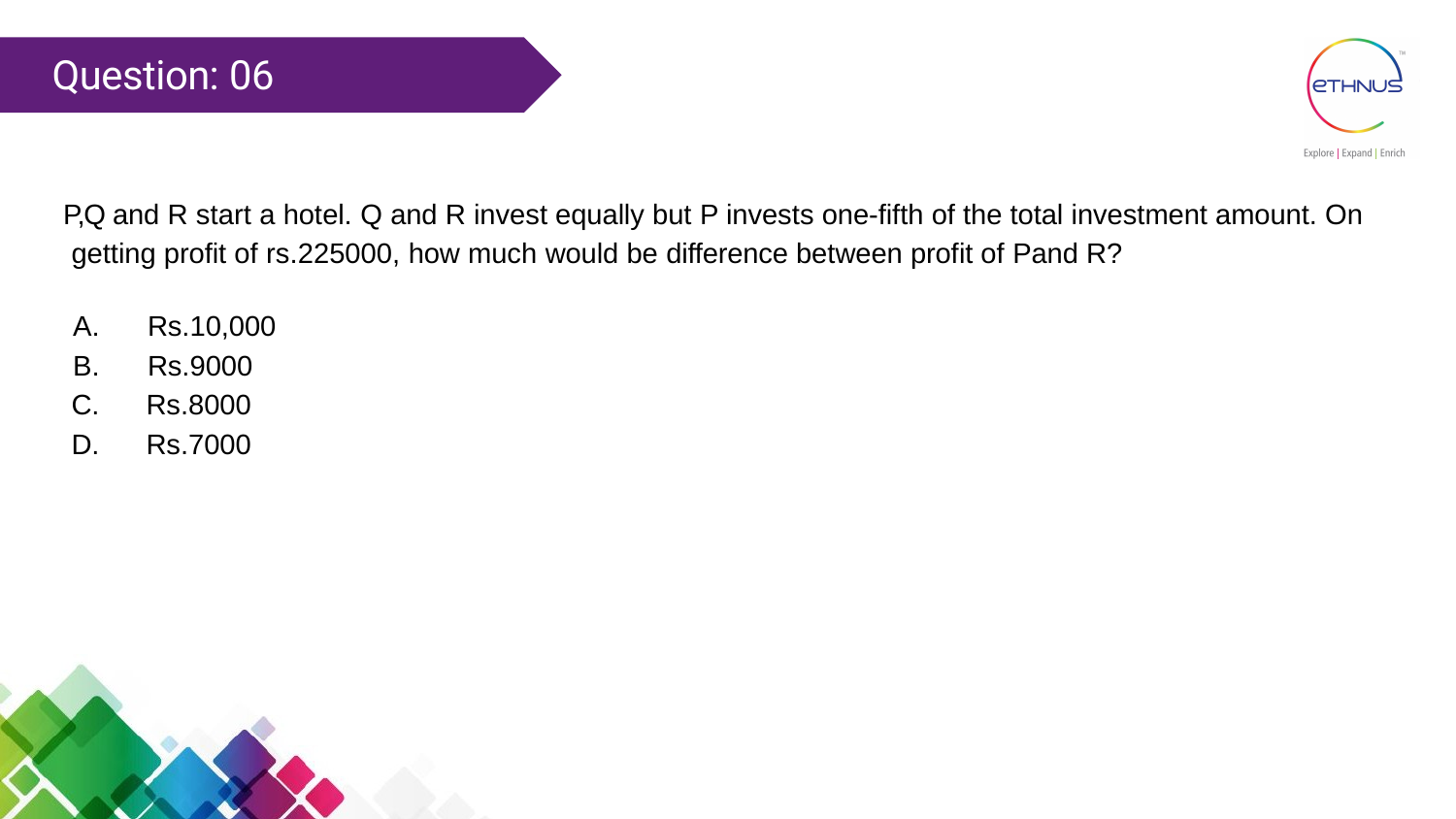

# Question: 06
P,Q and R start a hotel. Q and R invest equally but P invests one-fifth of the total investment amount. On  getting profit of rs.225000, how much would be difference between profit of Pand R?

A.	Rs.10,000
B.	Rs.9000
C.	Rs.8000
D.	Rs.7000